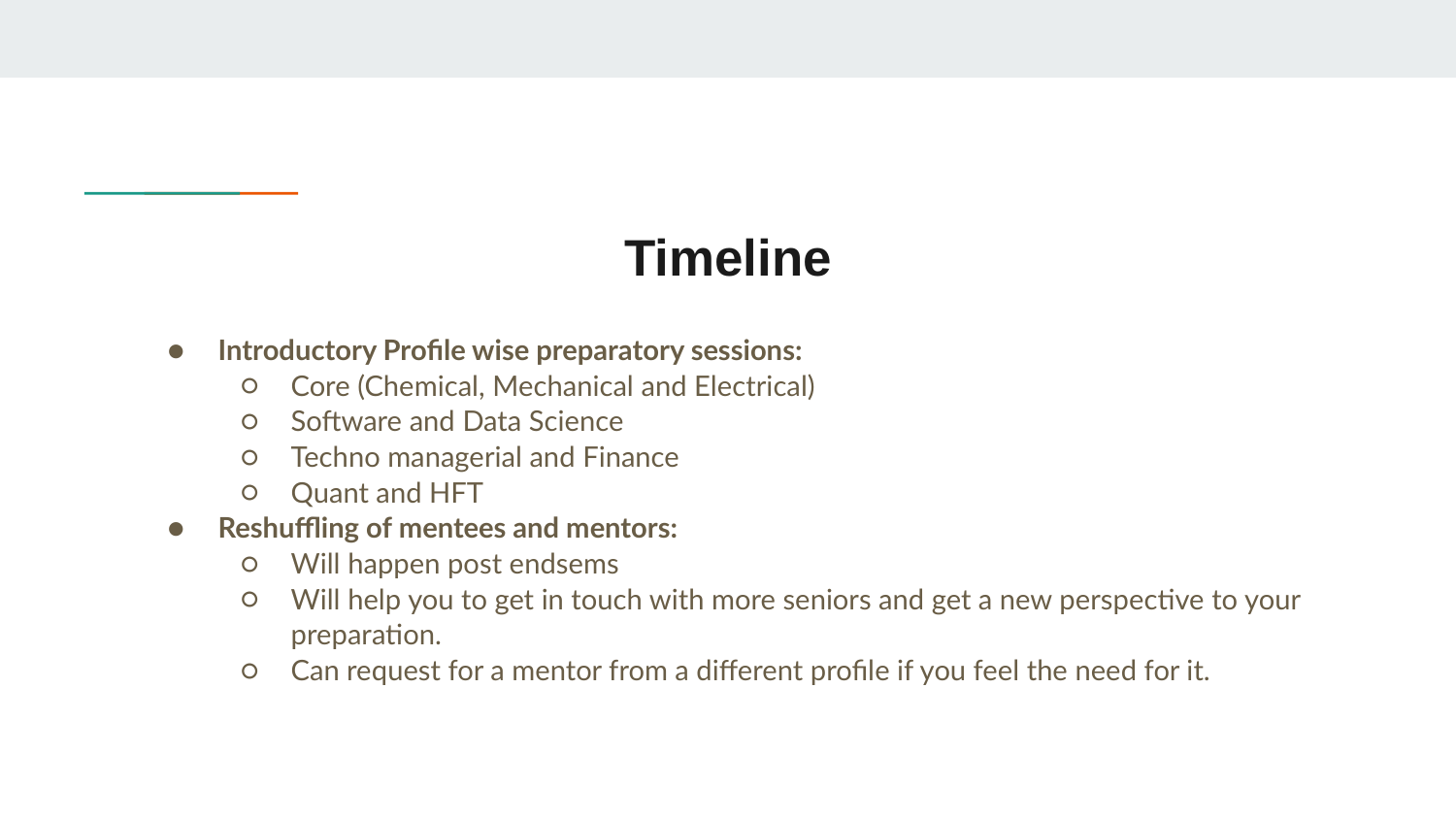

# Timeline

Introductory Profile wise preparatory sessions:
Core (Chemical, Mechanical and Electrical)
Software and Data Science
Techno managerial and Finance
Quant and HFT
Reshuffling of mentees and mentors:
Will happen post endsems
Will help you to get in touch with more seniors and get a new perspective to your preparation.
Can request for a mentor from a different profile if you feel the need for it.